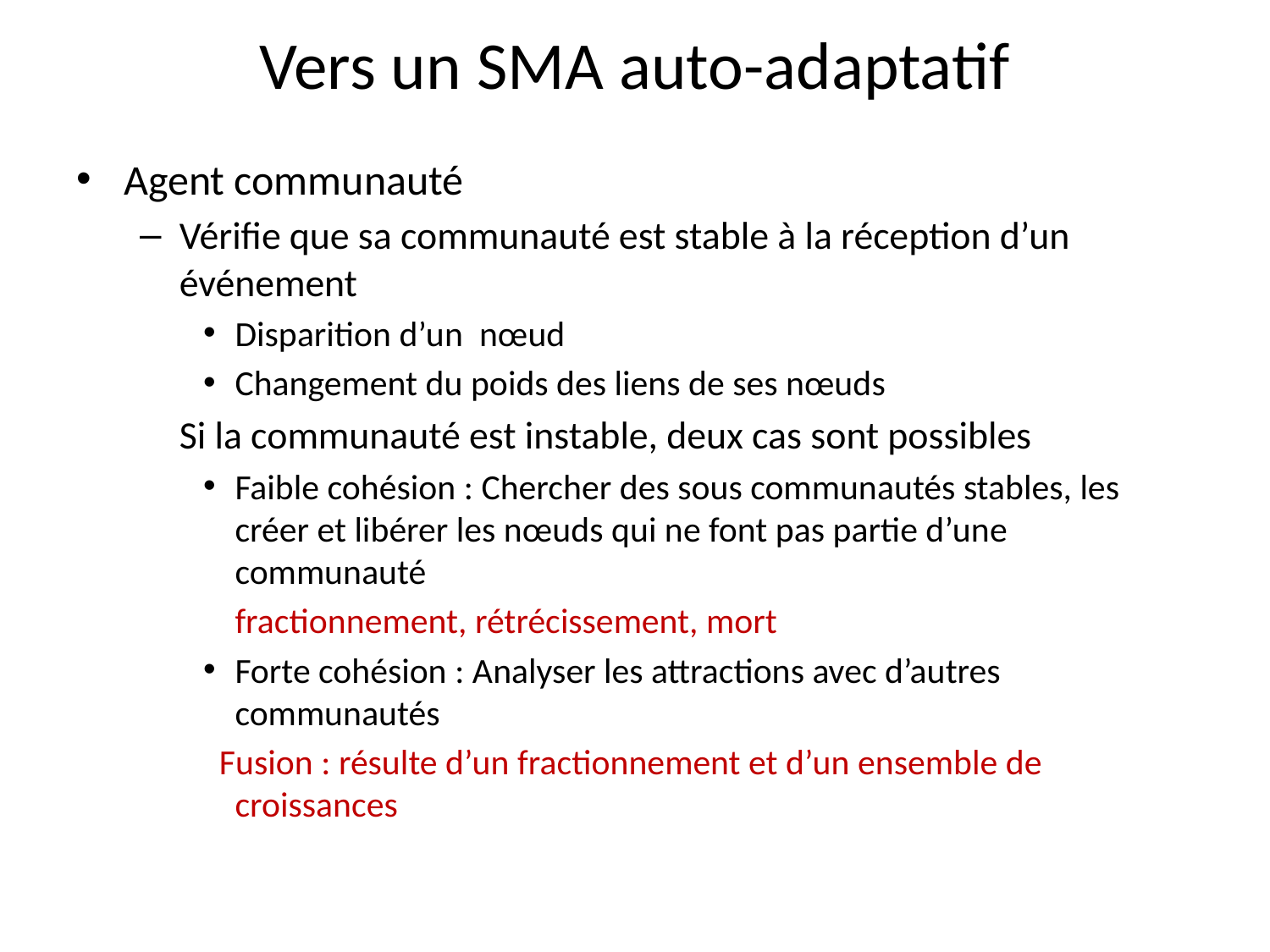

# Vers un SMA auto-adaptatif
Agent communauté
Vérifie que sa communauté est stable à la réception d’un événement
Disparition d’un  nœud
Changement du poids des liens de ses nœuds
	Si la communauté est instable, deux cas sont possibles
Faible cohésion : Chercher des sous communautés stables, les créer et libérer les nœuds qui ne font pas partie d’une communauté
	fractionnement, rétrécissement, mort
Forte cohésion : Analyser les attractions avec d’autres communautés
  Fusion : résulte d’un fractionnement et d’un ensemble de croissances